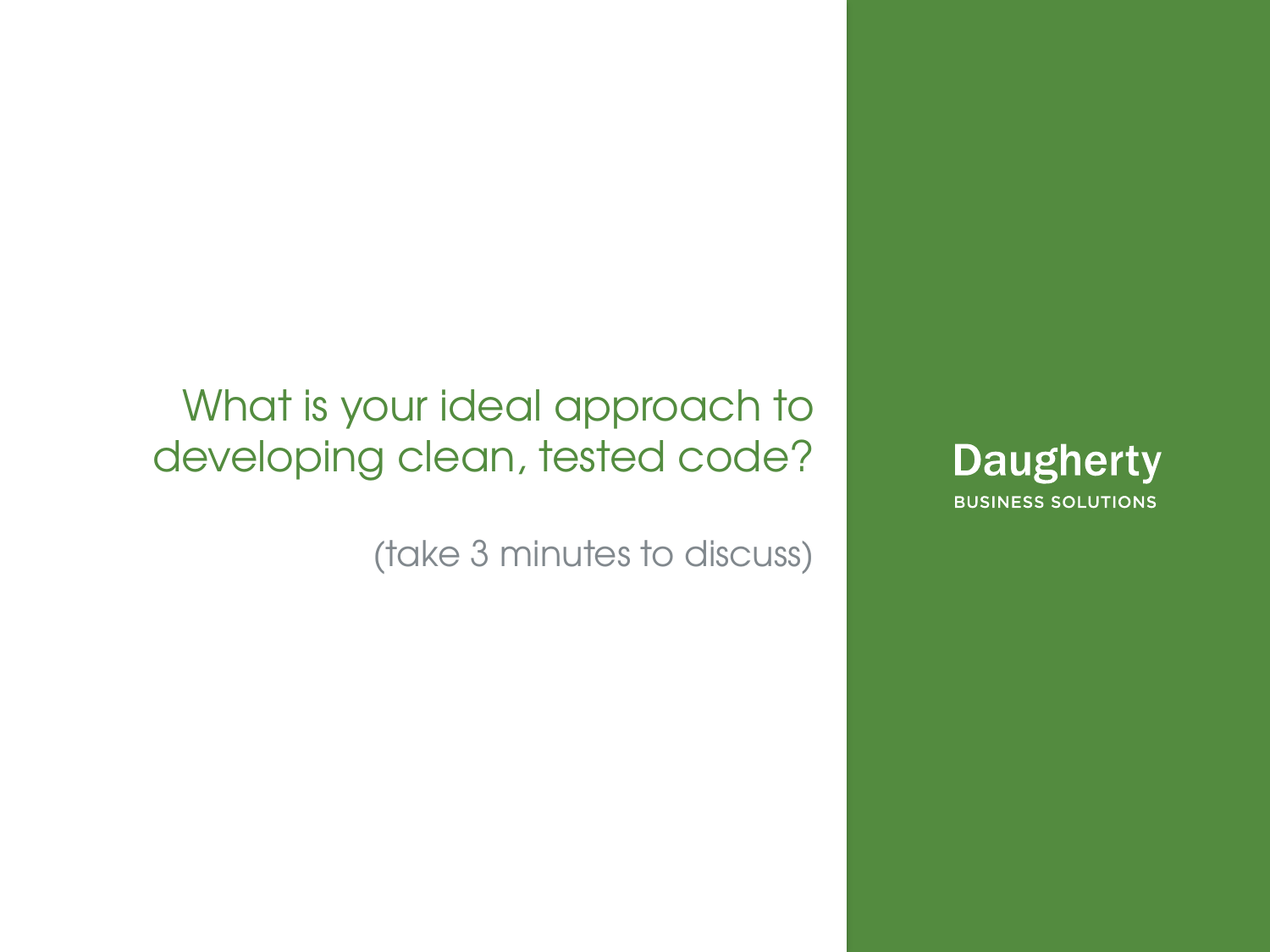

# What is your ideal approach to developing clean, tested code? (take 3 minutes to discuss)